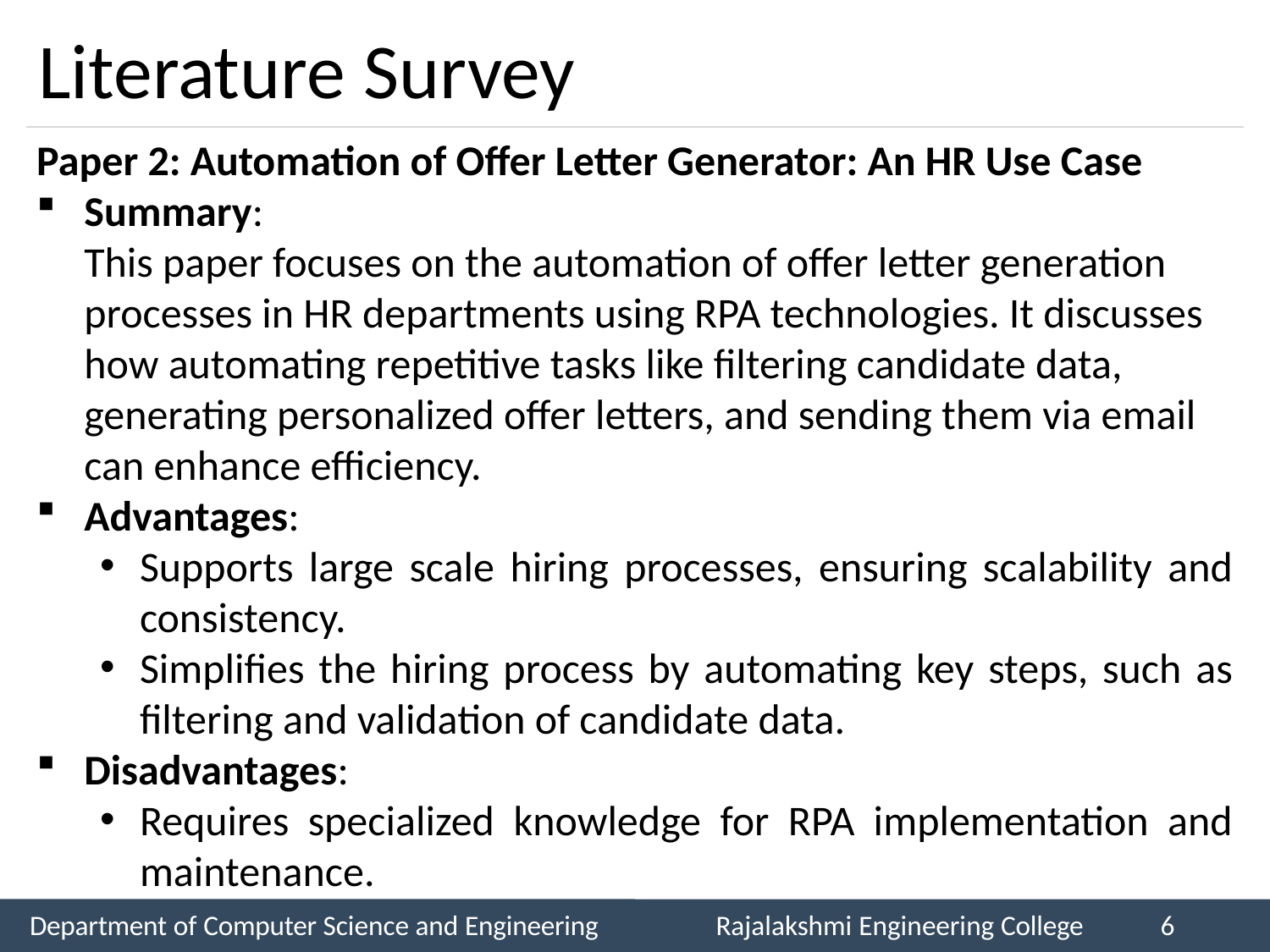

# Literature Survey
Paper 2: Automation of Offer Letter Generator: An HR Use Case
Summary:
This paper focuses on the automation of offer letter generation processes in HR departments using RPA technologies. It discusses how automating repetitive tasks like filtering candidate data, generating personalized offer letters, and sending them via email can enhance efficiency.
Advantages:
Supports large scale hiring processes, ensuring scalability and consistency.
Simplifies the hiring process by automating key steps, such as filtering and validation of candidate data.
Disadvantages:
Requires specialized knowledge for RPA implementation and maintenance.

Department of Computer Science and Engineering
Rajalakshmi Engineering College
6